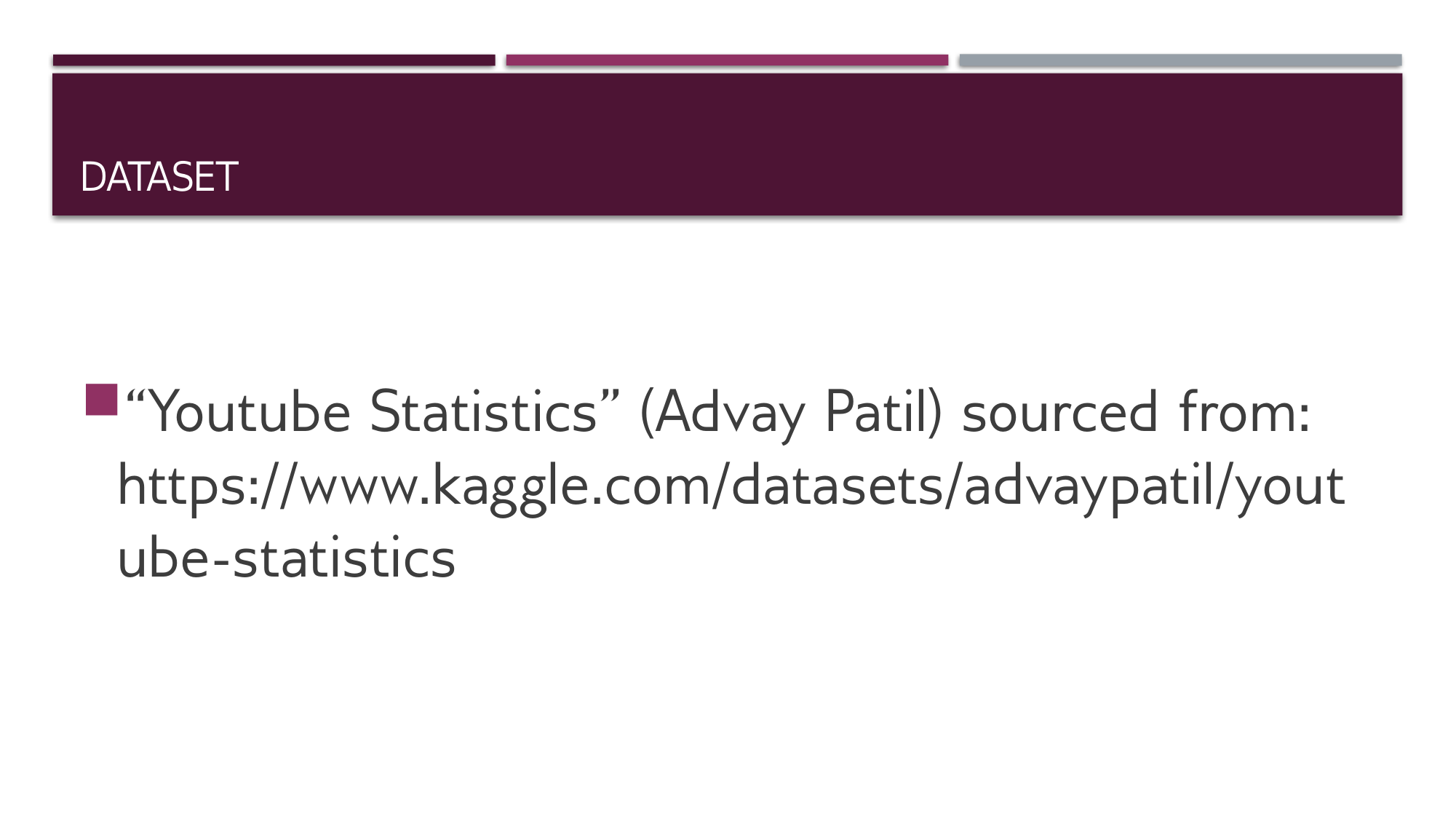

# Dataset
“Youtube Statistics” (Advay Patil) sourced from: https://www.kaggle.com/datasets/advaypatil/youtube-statistics